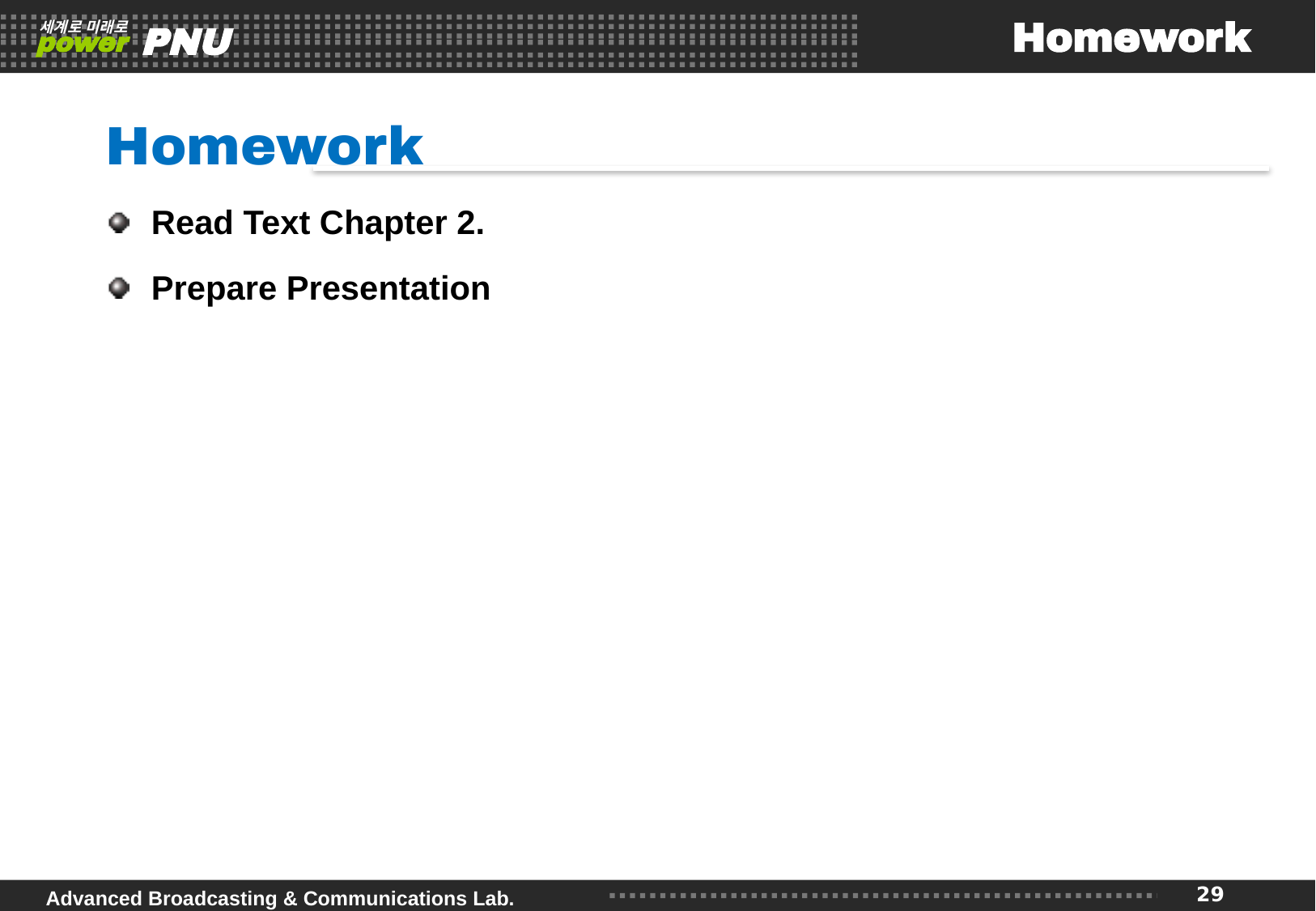

# Homework
Homework
Read Text Chapter 2.
Prepare Presentation